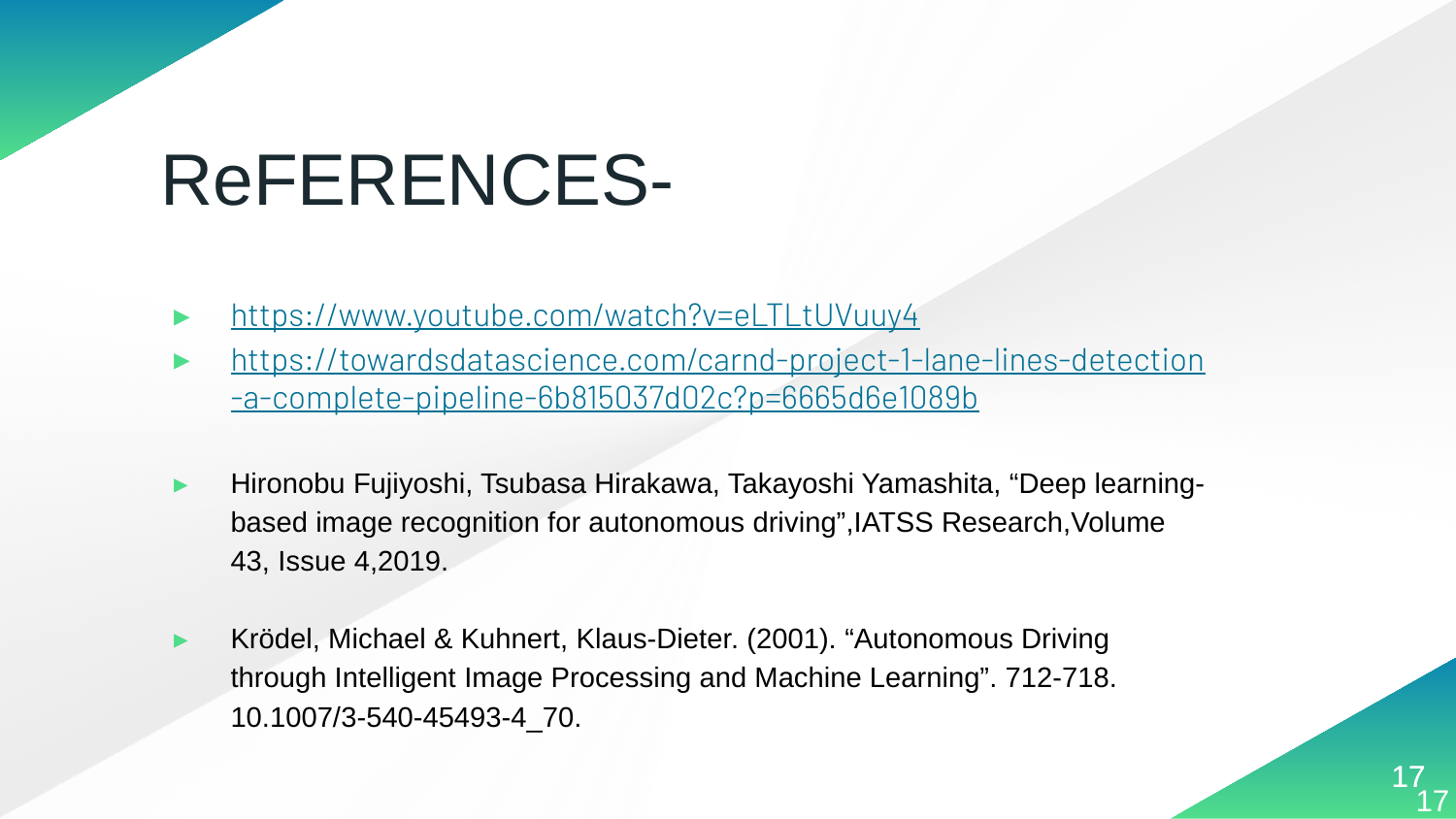

ReFERENCES-
https://www.youtube.com/watch?v=eLTLtUVuuy4
https://towardsdatascience.com/carnd-project-1-lane-lines-detection-a-complete-pipeline-6b815037d02c?p=6665d6e1089b

Hironobu Fujiyoshi, Tsubasa Hirakawa, Takayoshi Yamashita, “Deep learning-based image recognition for autonomous driving”,IATSS Research,Volume 43, Issue 4,2019.

Krödel, Michael & Kuhnert, Klaus-Dieter. (2001). “Autonomous Driving through Intelligent Image Processing and Machine Learning”. 712-718. 10.1007/3-540-45493-4_70.

17
17
17